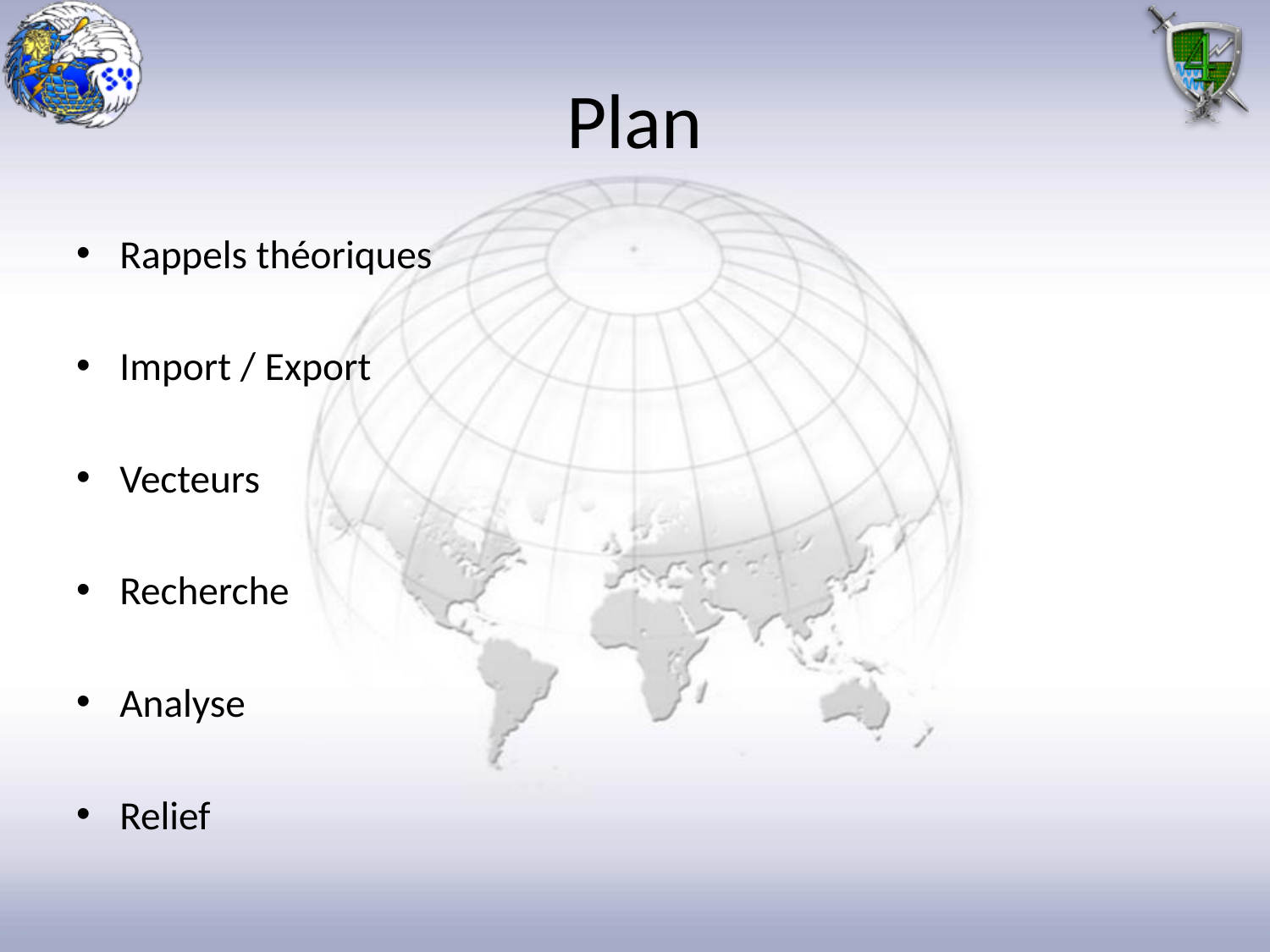

# Plan
Rappels théoriques

Import / Export

Vecteurs

Recherche

Analyse

Relief